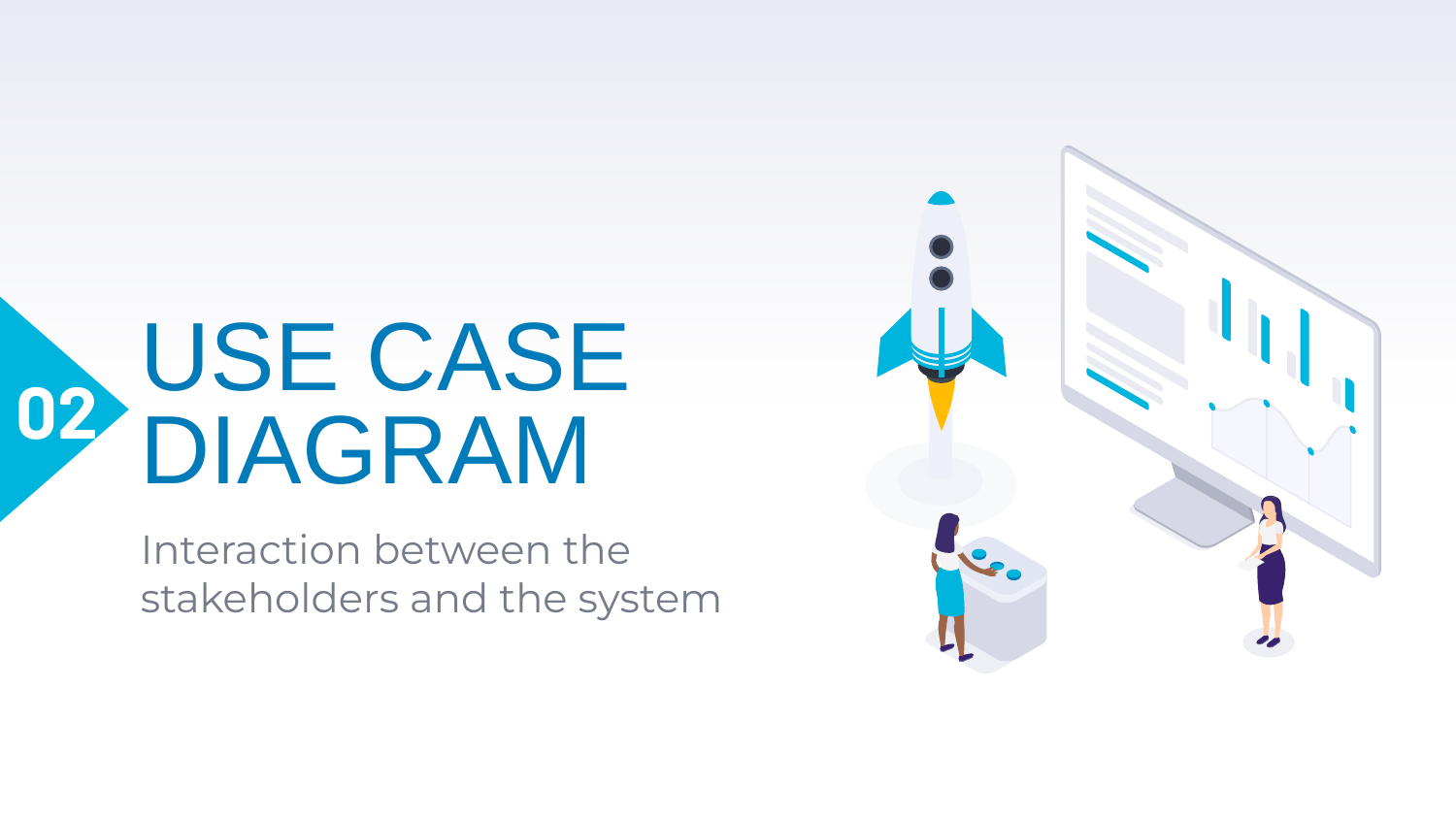

02
# USE CASE DIAGRAM
Interaction between the stakeholders and the system